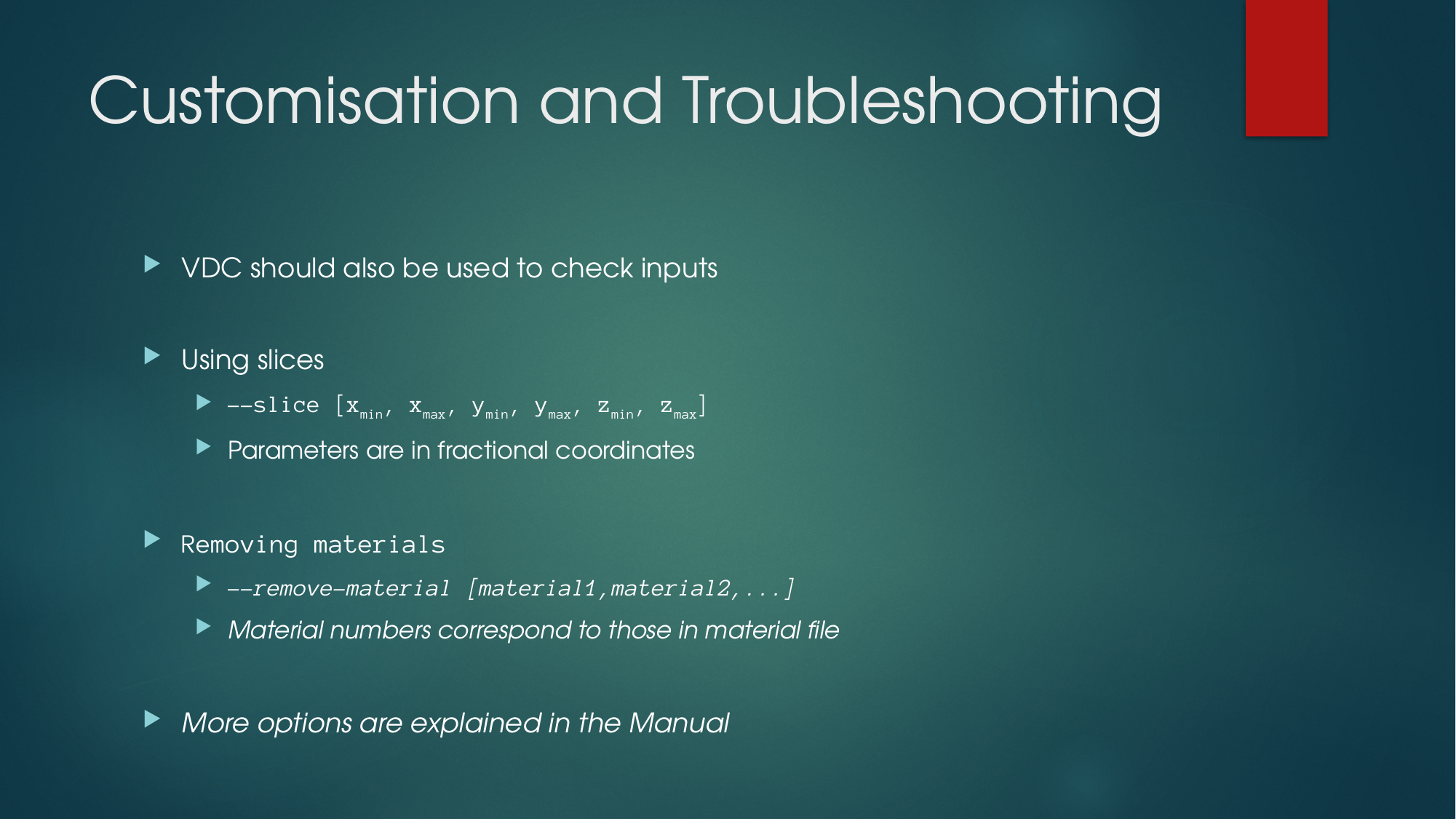

# Customisation and Troubleshooting
VDC should also be used to check inputs

Using slices
--slice [xmin, xmax, ymin, ymax, zmin, zmax]
Parameters are in fractional coordinates

Removing materials
--remove-material [material1,material2,...]
Material numbers correspond to those in material file

More options are explained in the Manual